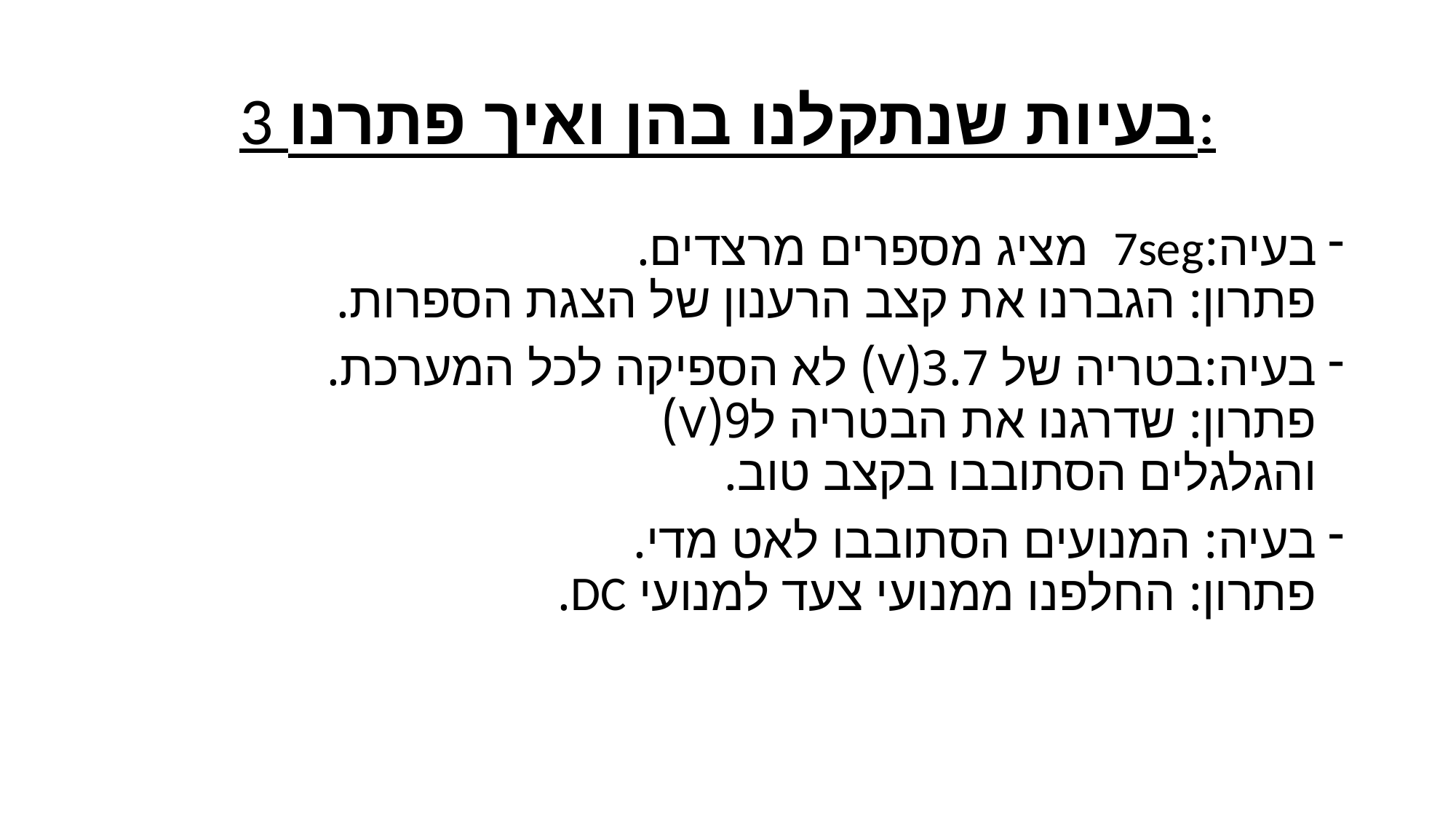

# 3 בעיות שנתקלנו בהן ואיך פתרנו:
בעיה:7seg  מציג מספרים מרצדים.
פתרון: הגברנו את קצב הרענון של הצגת הספרות.
בעיה:בטריה של 3.7(V) לא הספיקה לכל המערכת.
פתרון: שדרגנו את הבטריה ל9(V)
והגלגלים הסתובבו בקצב טוב.
בעיה: המנועים הסתובבו לאט מדי.
פתרון: החלפנו ממנועי צעד למנועי DC.